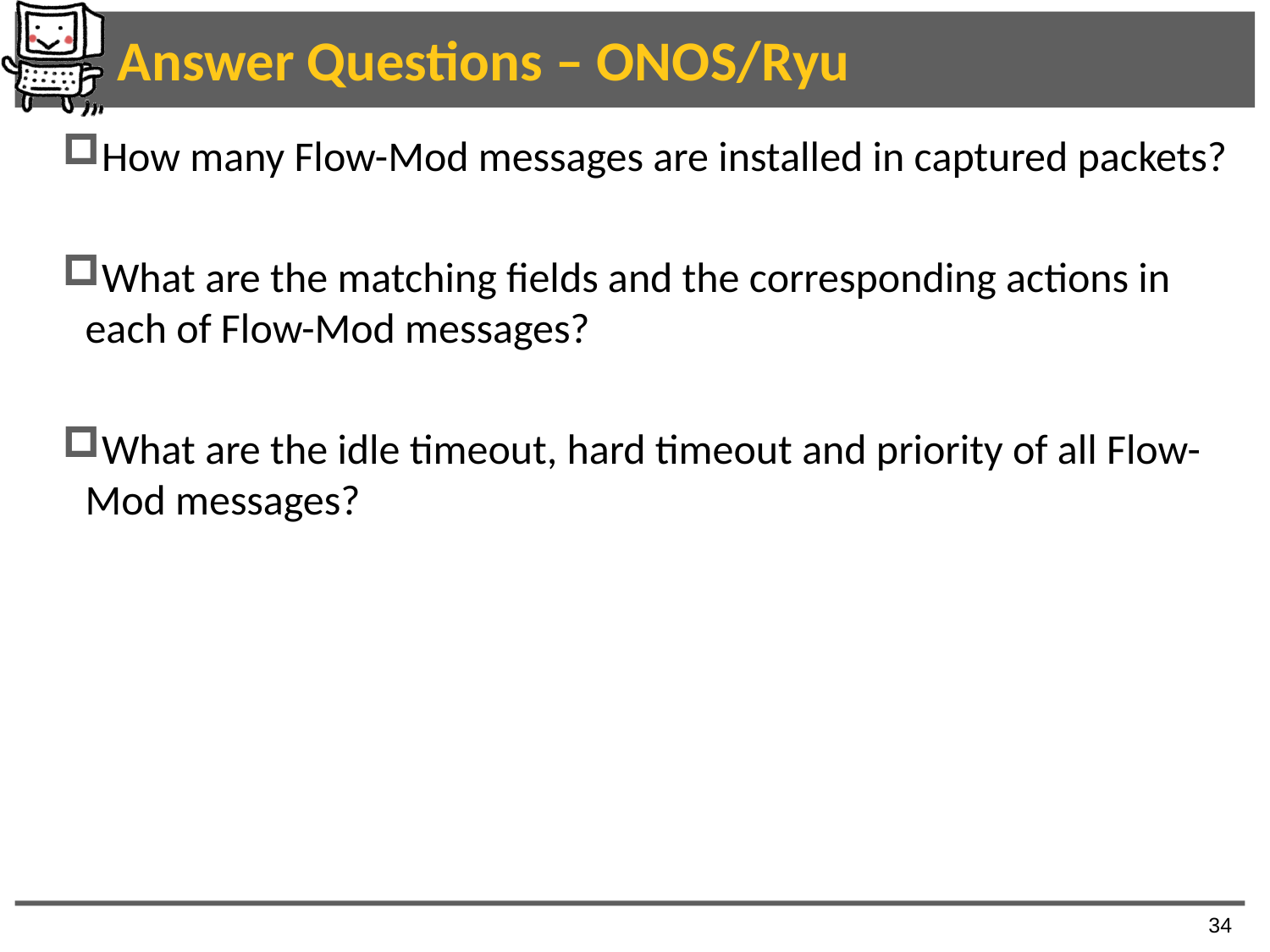

# Answer Questions – ONOS/Ryu
How many Flow-Mod messages are installed in captured packets?

What are the matching fields and the corresponding actions in each of Flow-Mod messages?

What are the idle timeout, hard timeout and priority of all Flow-Mod messages?
34